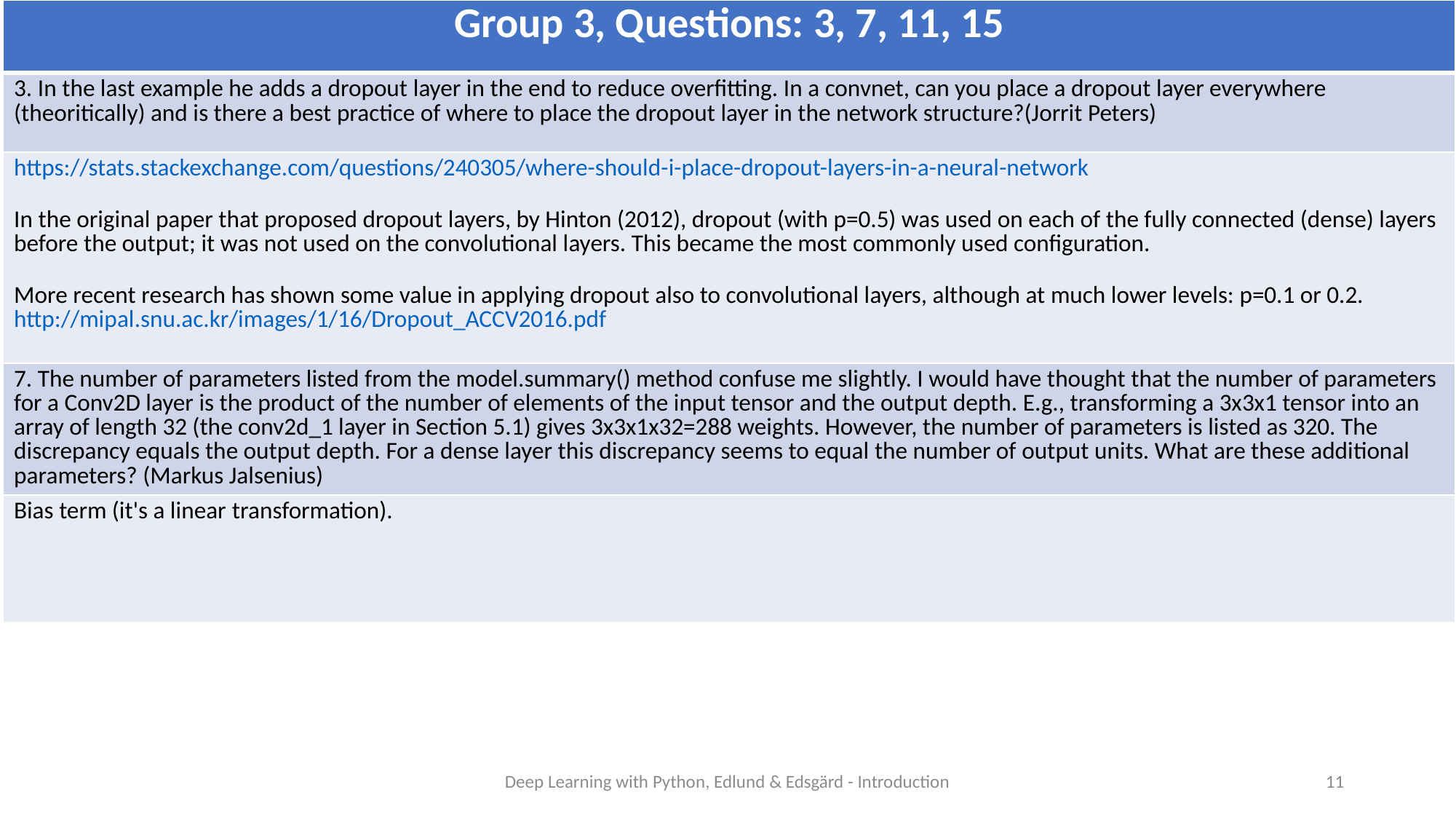

| Group 3, Questions: 3, 7, 11, 15 |
| --- |
| 3. In the last example he adds a dropout layer in the end to reduce overfitting. In a convnet, can you place a dropout layer everywhere (theoritically) and is there a best practice of where to place the dropout layer in the network structure?(Jorrit Peters) |
| https://stats.stackexchange.com/questions/240305/where-should-i-place-dropout-layers-in-a-neural-network In the original paper that proposed dropout layers, by Hinton (2012), dropout (with p=0.5) was used on each of the fully connected (dense) layers before the output; it was not used on the convolutional layers. This became the most commonly used configuration. More recent research has shown some value in applying dropout also to convolutional layers, although at much lower levels: p=0.1 or 0.2. http://mipal.snu.ac.kr/images/1/16/Dropout\_ACCV2016.pdf |
| 7. The number of parameters listed from the model.summary() method confuse me slightly. I would have thought that the number of parameters for a Conv2D layer is the product of the number of elements of the input tensor and the output depth. E.g., transforming a 3x3x1 tensor into an array of length 32 (the conv2d\_1 layer in Section 5.1) gives 3x3x1x32=288 weights. However, the number of parameters is listed as 320. The discrepancy equals the output depth. For a dense layer this discrepancy seems to equal the number of output units. What are these additional parameters? (Markus Jalsenius) |
| Bias term (it's a linear transformation). |
Deep Learning with Python, Edlund & Edsgärd - Introduction
11